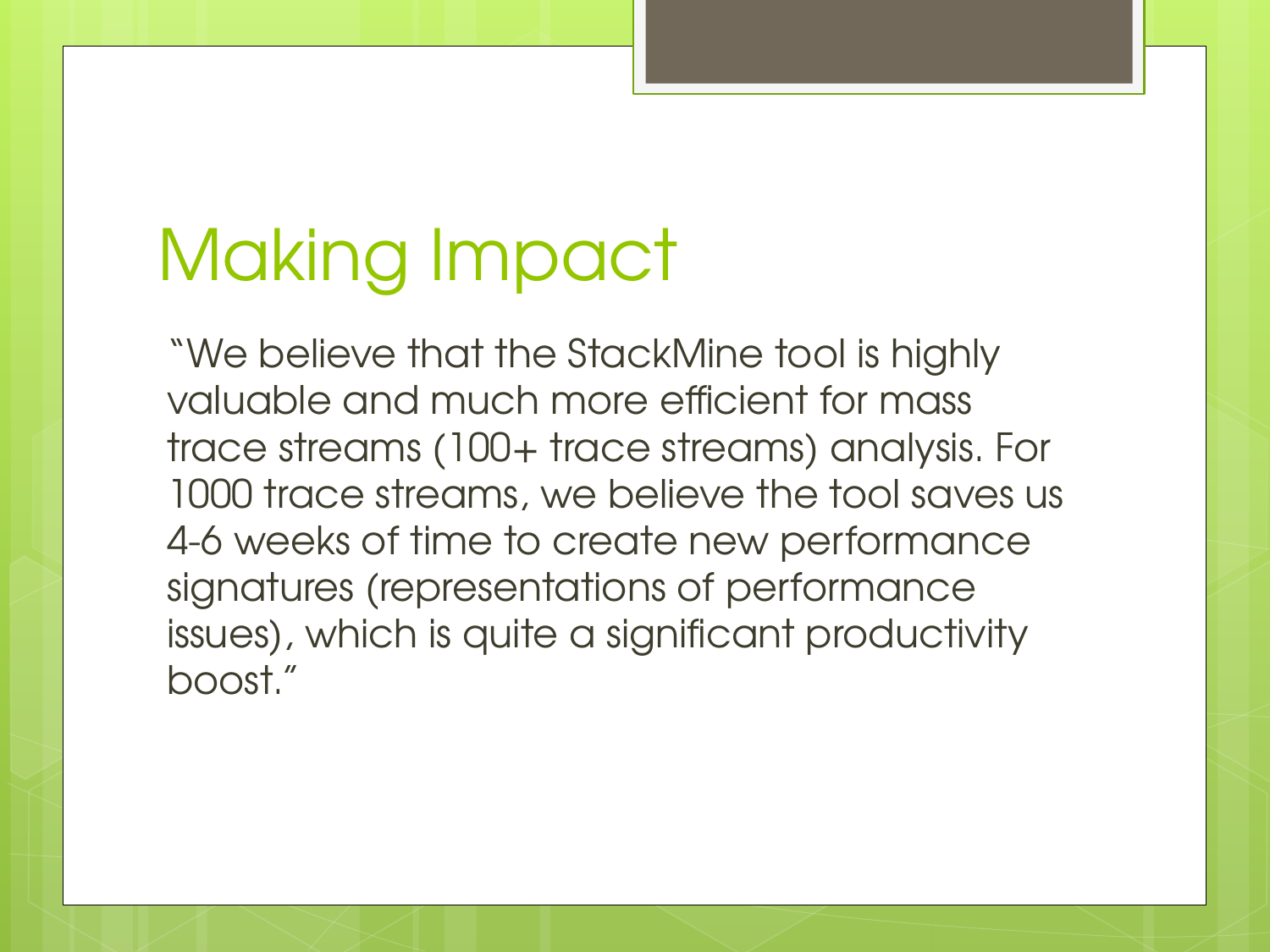

# Making Impact
“We believe that the StackMine tool is highly valuable and much more efficient for mass trace streams (100+ trace streams) analysis. For 1000 trace streams, we believe the tool saves us 4-6 weeks of time to create new performance signatures (representations of performance issues), which is quite a significant productivity boost.”